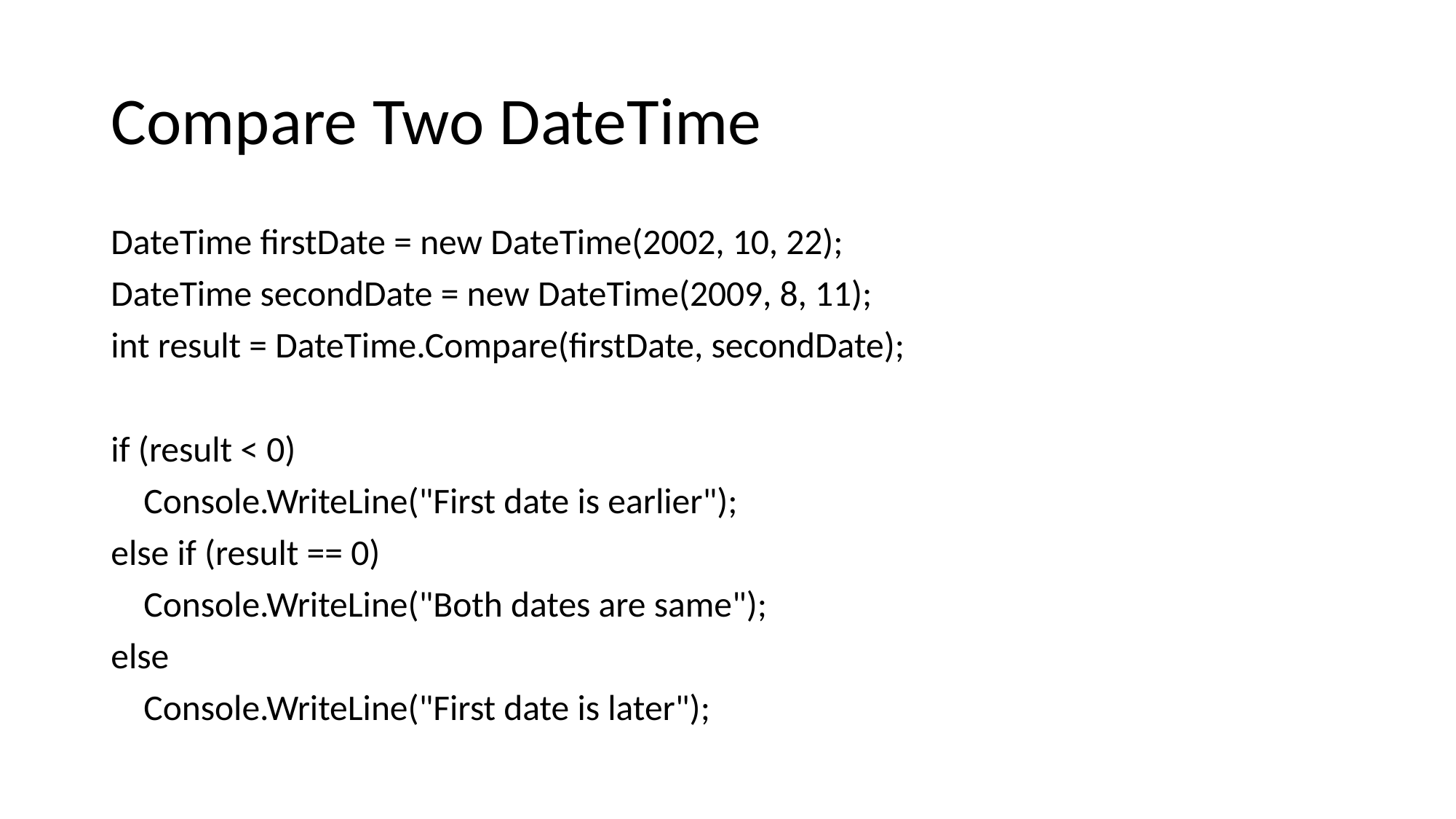

# Compare Two DateTime
DateTime firstDate = new DateTime(2002, 10, 22);
DateTime secondDate = new DateTime(2009, 8, 11);
int result = DateTime.Compare(firstDate, secondDate);

if (result < 0)
    Console.WriteLine("First date is earlier");
else if (result == 0)
    Console.WriteLine("Both dates are same");
else
    Console.WriteLine("First date is later");